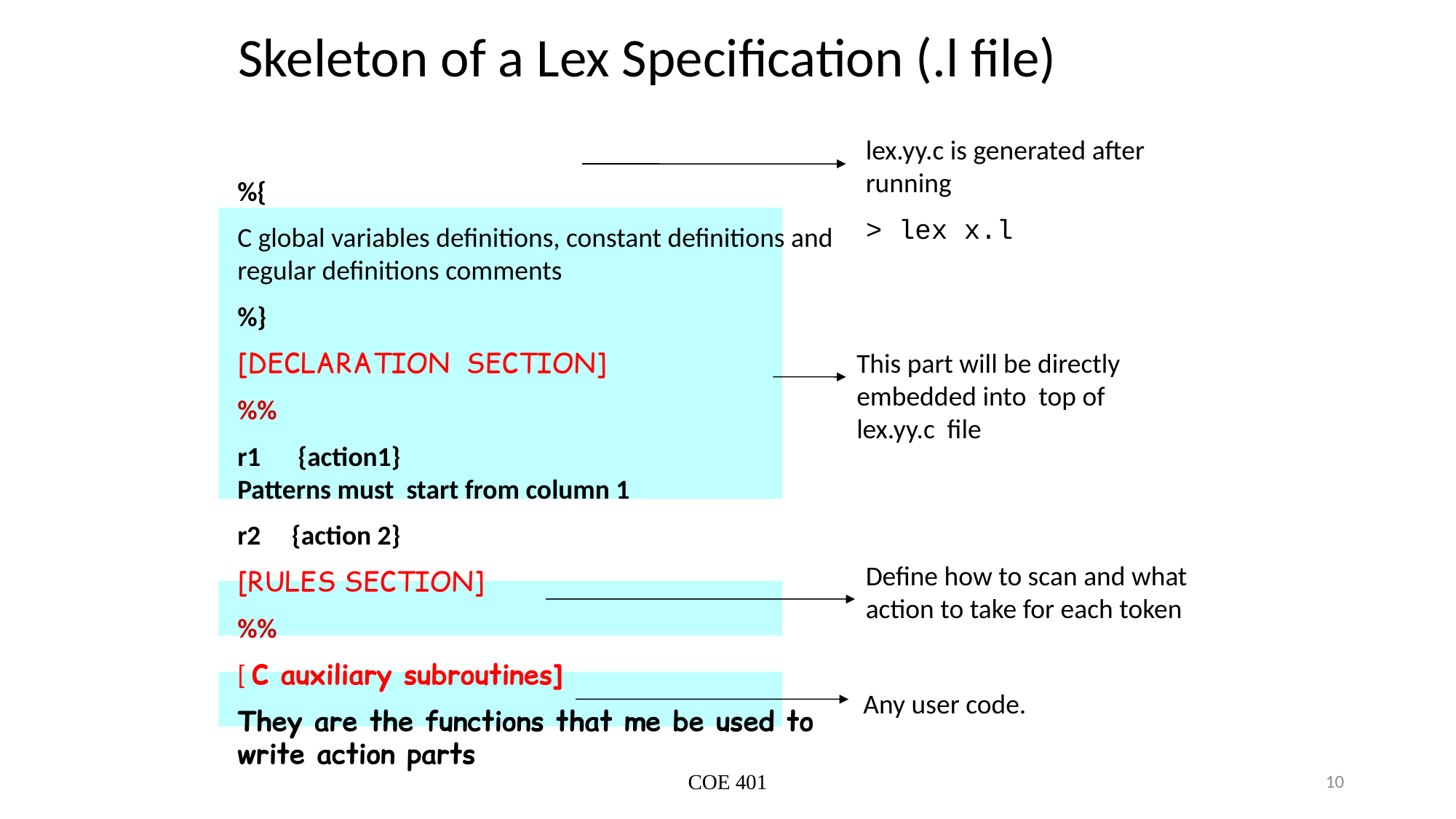

# Skeleton of a Lex Specification (.l file)
lex.yy.c is generated after running
> lex x.l

%{
C global variables definitions, constant definitions and regular definitions comments
%}
[DECLARATION  SECTION]
%%
r1      {action1}                                                         Patterns must  start from column 1
r2     {action 2}
[RULES SECTION]
%%
[ C auxiliary subroutines]
They are the functions that me be used to write action parts

This part will be directly  embedded into  top of lex.yy.c  file

Define how to scan and what action to take for each token

Any user code.

COE 401
10